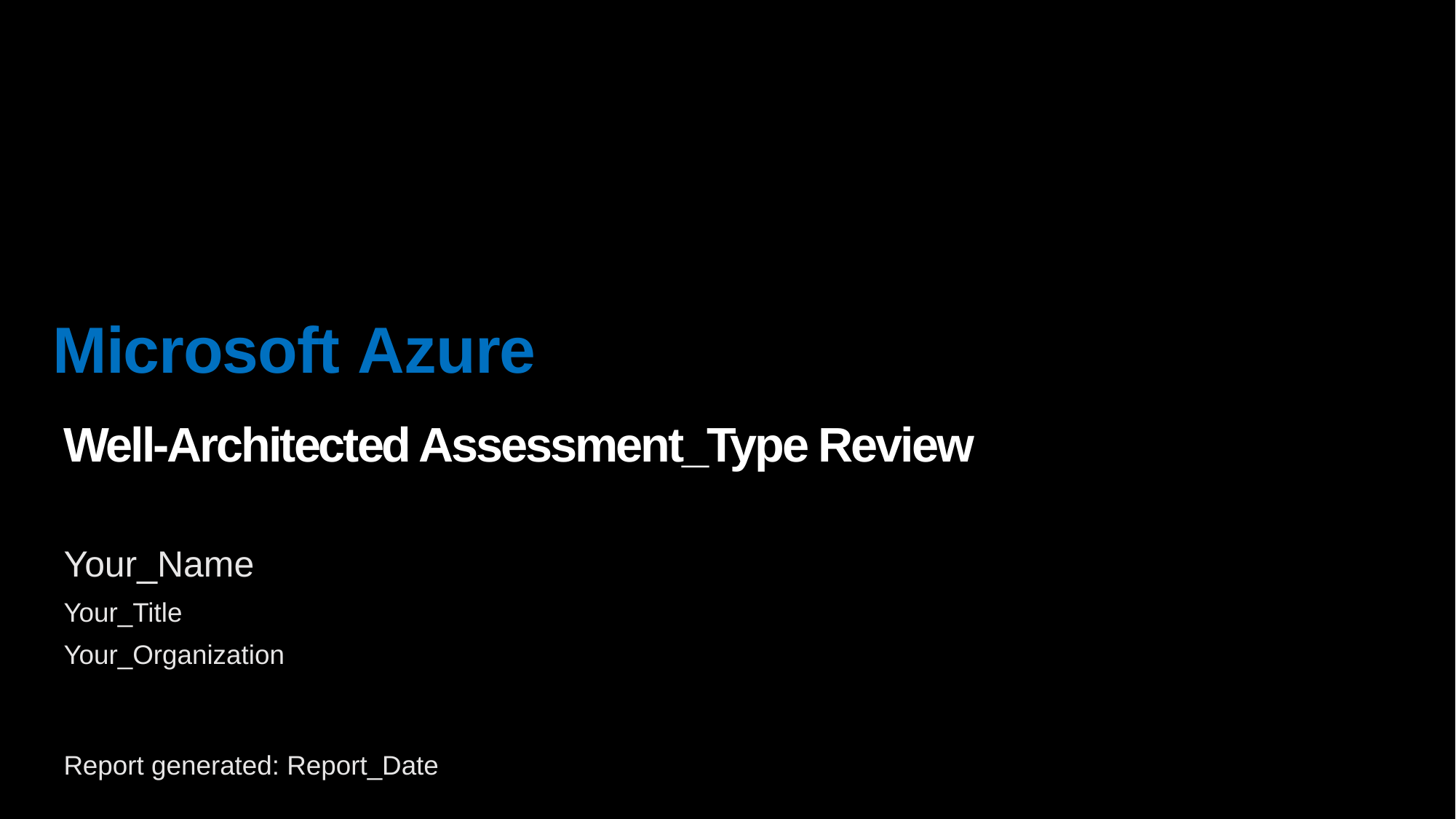

# Microsoft Azure
Well-Architected Assessment_Type Review
Your_Name
Your_Title
Your_Organization
Report generated: Report_Date